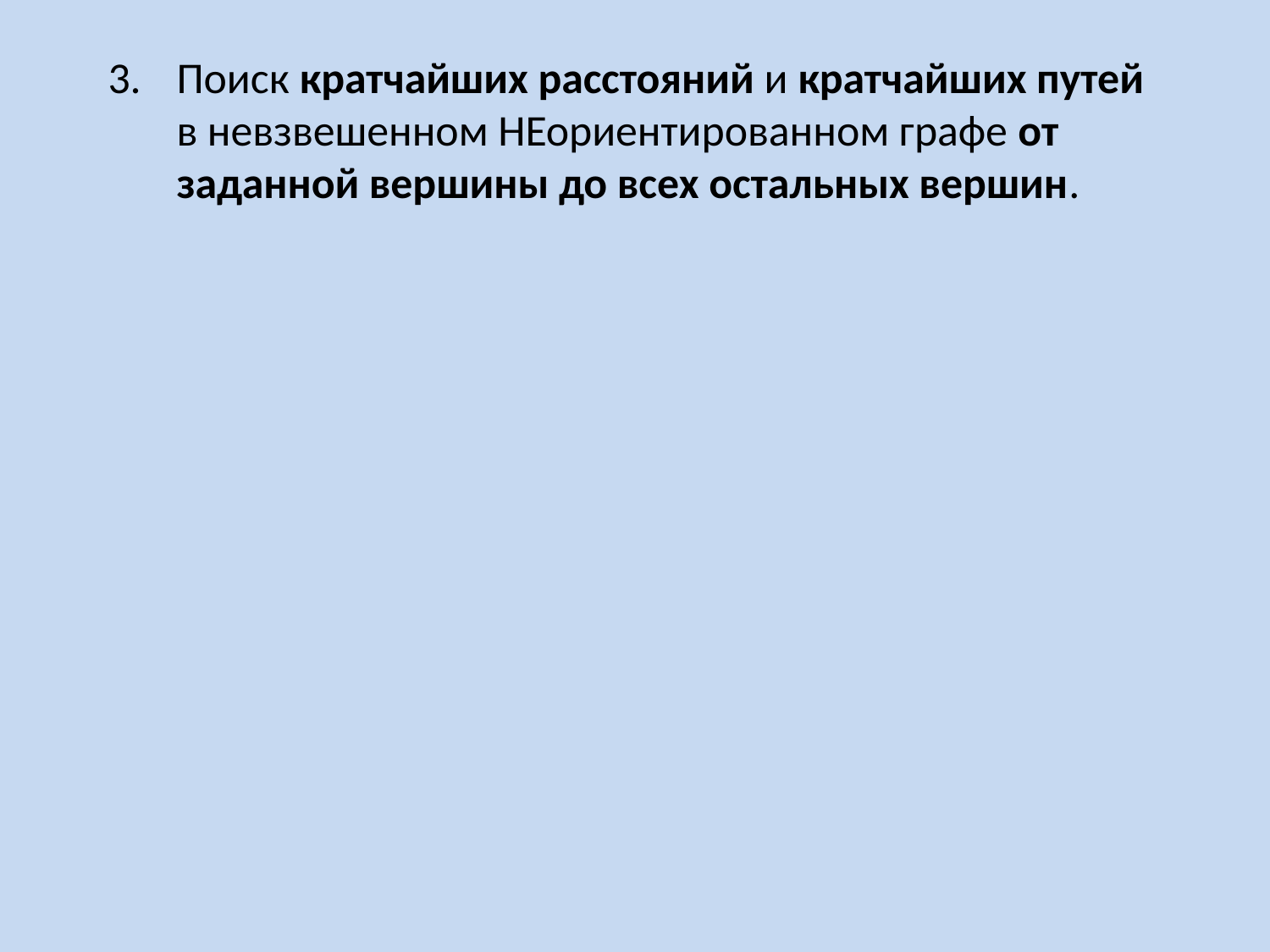

Поиск кратчайших расстояний и кратчайших путей в невзвешенном НЕориентированном графе от заданной вершины до всех остальных вершин.